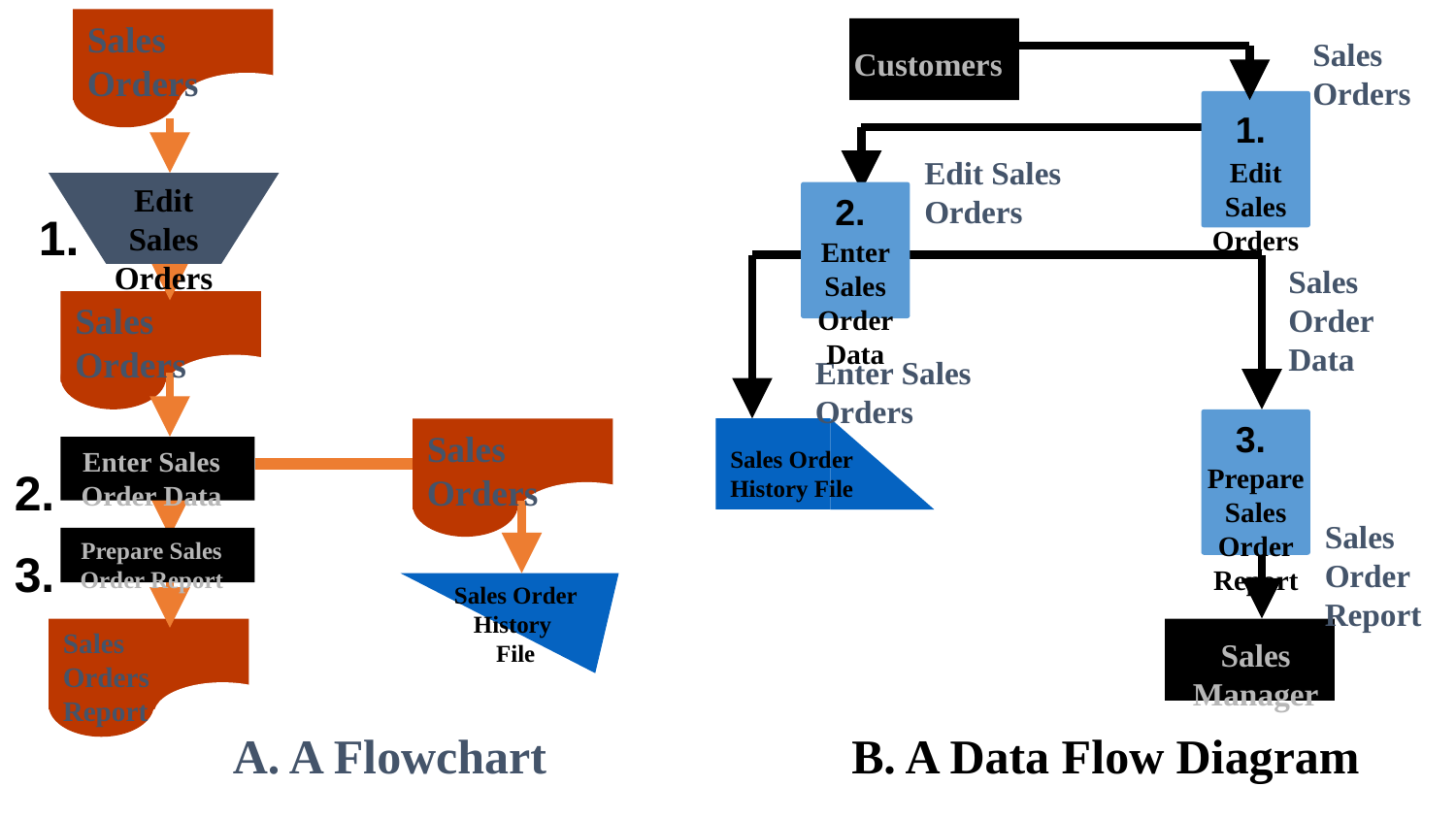

Sales Orders

Sales Orders
Customers

1.
Edit Sales Orders
Edit Sales Orders

Edit Sales Orders
2.
Enter Sales Order Data

1.
Sales Order Data

Sales Orders
Enter Sales Orders
3.
Prepare Sales Order Report

Sales Orders

Enter Sales Order Data

Sales Order History File
2.
Sales Order Report
Prepare Sales Order Report

3.

Sales Order History
File

Sales Orders Report

Sales Manager
A. A Flowchart
B. A Data Flow Diagram